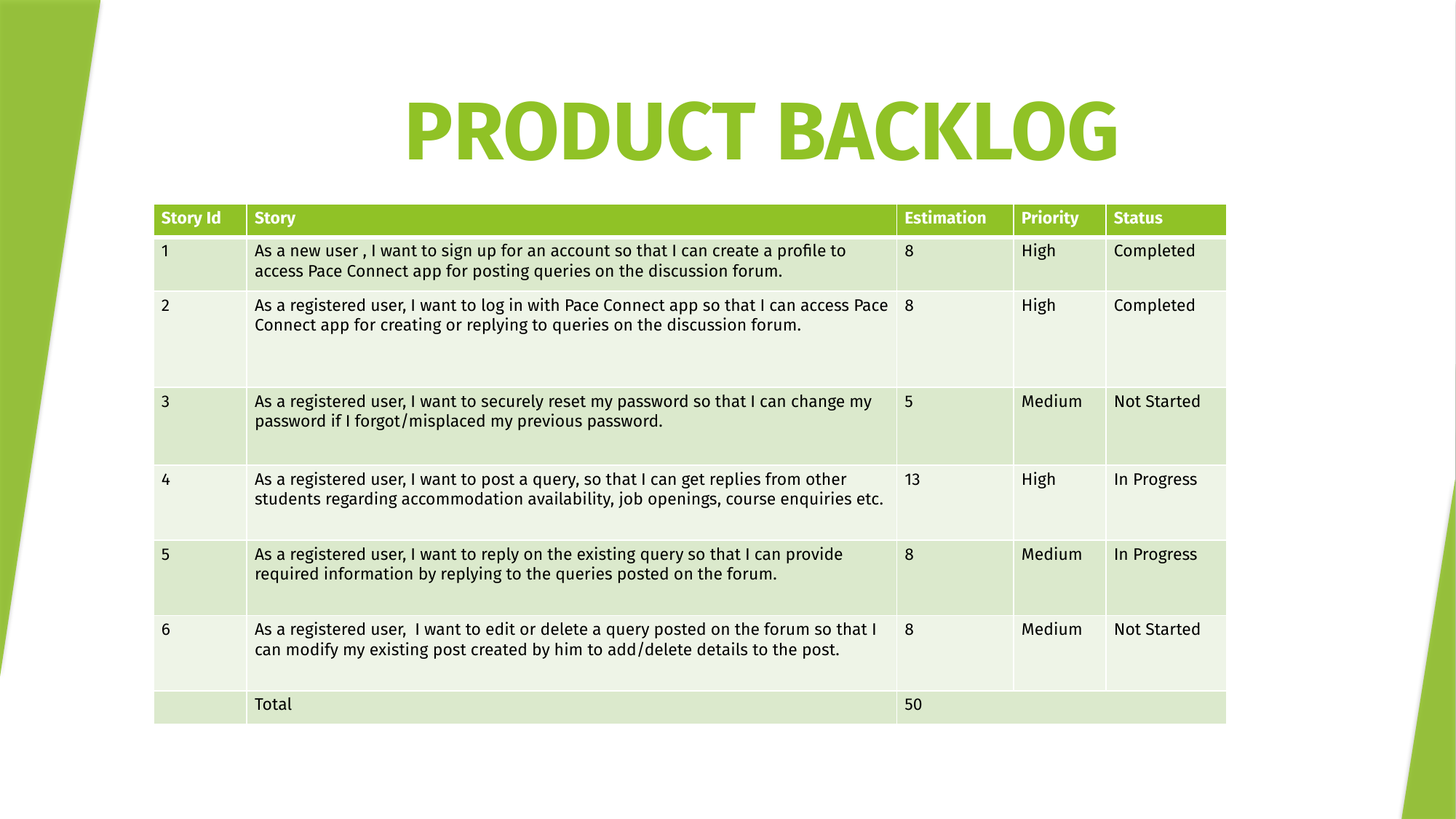

# PRODUCT BACKLOG
| Story Id | Story | Estimation | Priority | Status |
| --- | --- | --- | --- | --- |
| 1 | As a new user , I want to sign up for an account so that I can create a profile to access Pace Connect app for posting queries on the discussion forum. | 8 | High | Completed |
| 2 | As a registered user, I want to log in with Pace Connect app so that I can access Pace Connect app for creating or replying to queries on the discussion forum. | 8 | High | Completed |
| 3 | As a registered user, I want to securely reset my password so that I can change my password if I forgot/misplaced my previous password. | 5 | Medium | Not Started |
| 4 | As a registered user, I want to post a query, so that I can get replies from other students regarding accommodation availability, job openings, course enquiries etc. | 13 | High | In Progress |
| 5 | As a registered user, I want to reply on the existing query so that I can provide required information by replying to the queries posted on the forum. | 8 | Medium | In Progress |
| 6 | As a registered user, I want to edit or delete a query posted on the forum so that I can modify my existing post created by him to add/delete details to the post. | 8 | Medium | Not Started |
|  | Total | 50 |  |  |